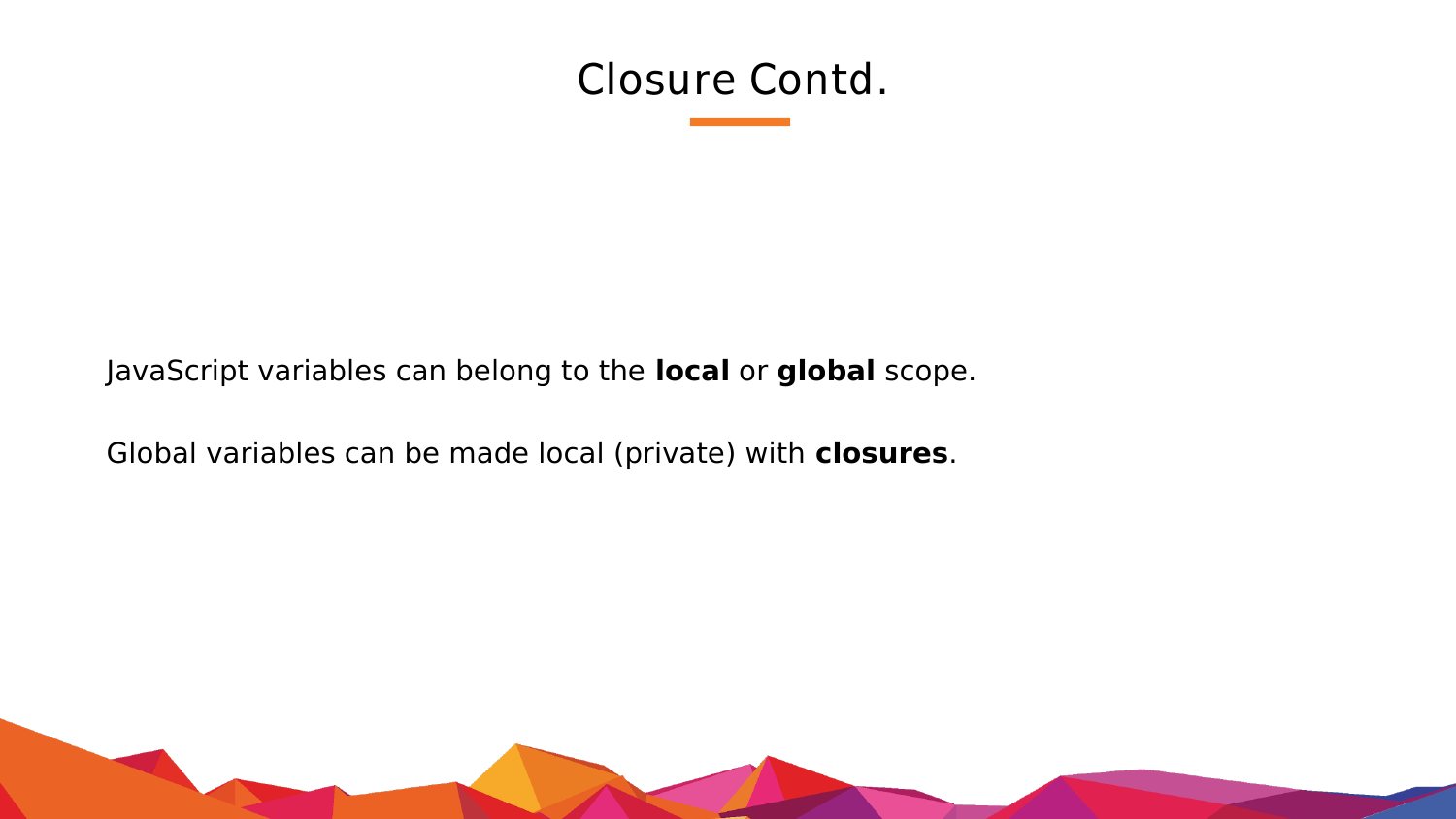

# Closure Contd.
JavaScript variables can belong to the local or global scope.

Global variables can be made local (private) with closures.